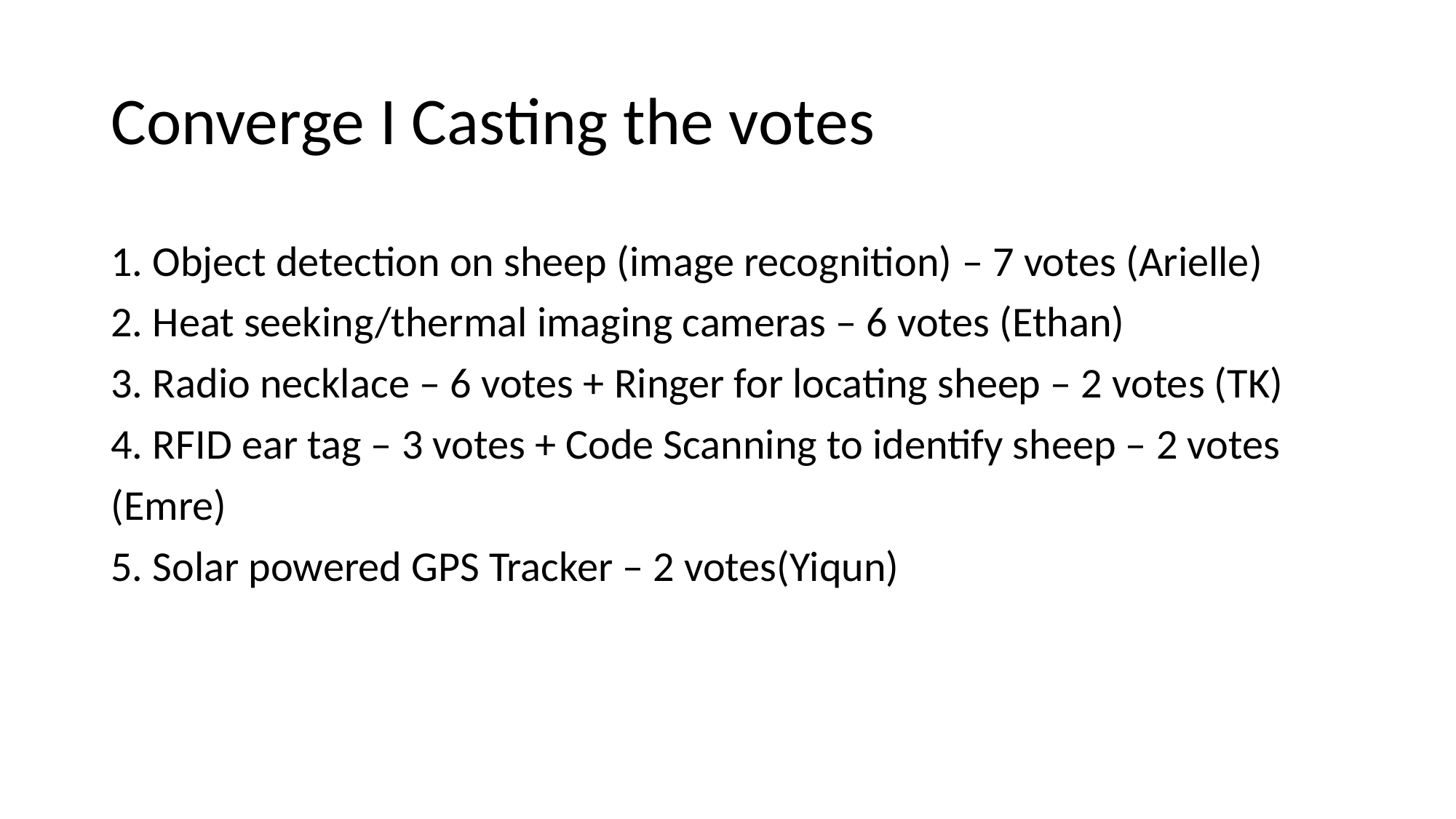

# Converge I Casting the votes
1. Object detection on sheep (image recognition) – 7 votes (Arielle)
2. Heat seeking/thermal imaging cameras – 6 votes (Ethan)
3. Radio necklace – 6 votes + Ringer for locating sheep – 2 votes (TK)
4. RFID ear tag – 3 votes + Code Scanning to identify sheep – 2 votes (Emre)
5. Solar powered GPS Tracker – 2 votes(Yiqun)